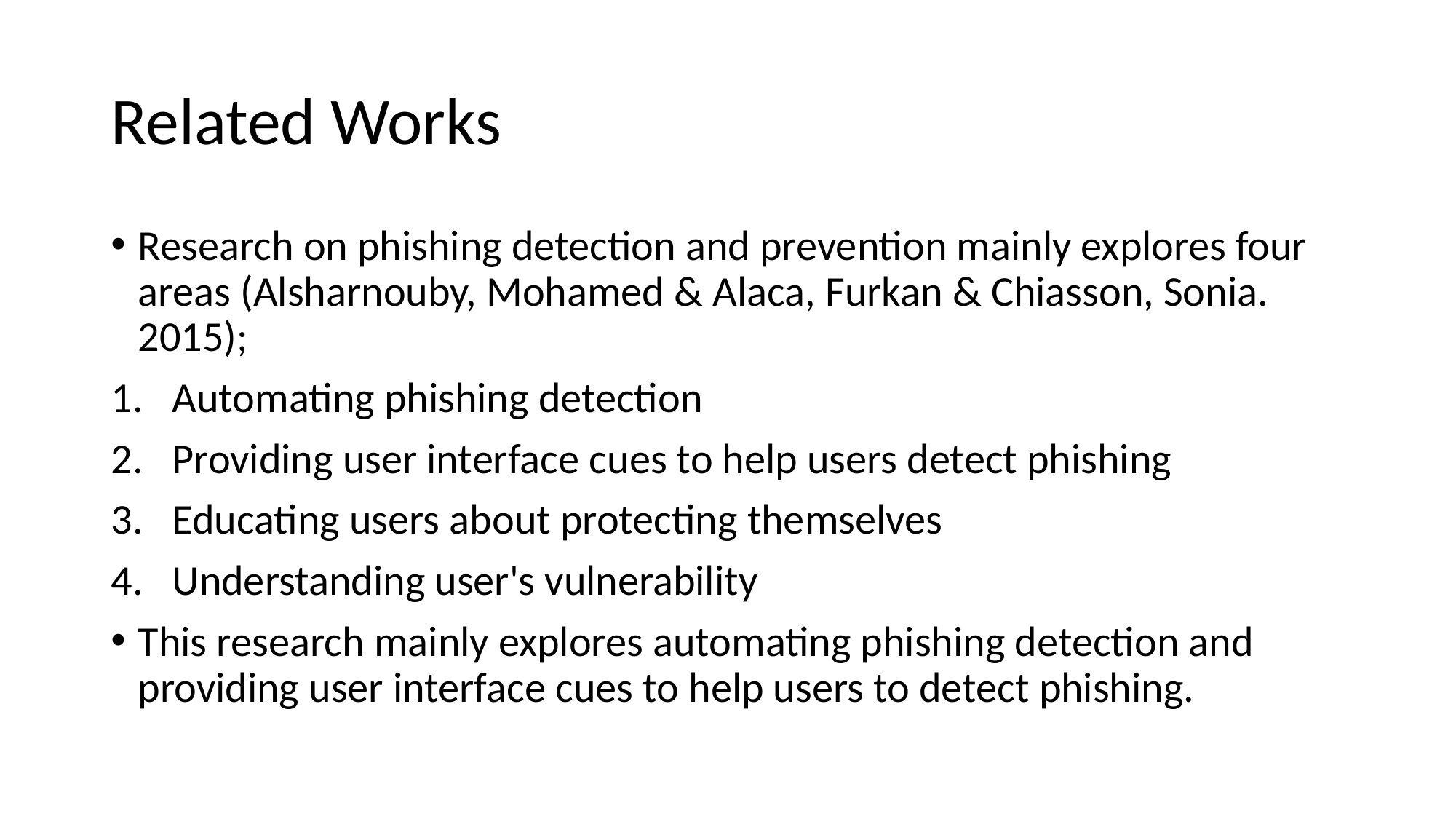

# Related Works
Research on phishing detection and prevention mainly explores four areas (Alsharnouby, Mohamed & Alaca, Furkan & Chiasson, Sonia. 2015);
Automating phishing detection
Providing user interface cues to help users detect phishing
Educating users about protecting themselves
Understanding user's vulnerability
This research mainly explores automating phishing detection and providing user interface cues to help users to detect phishing.